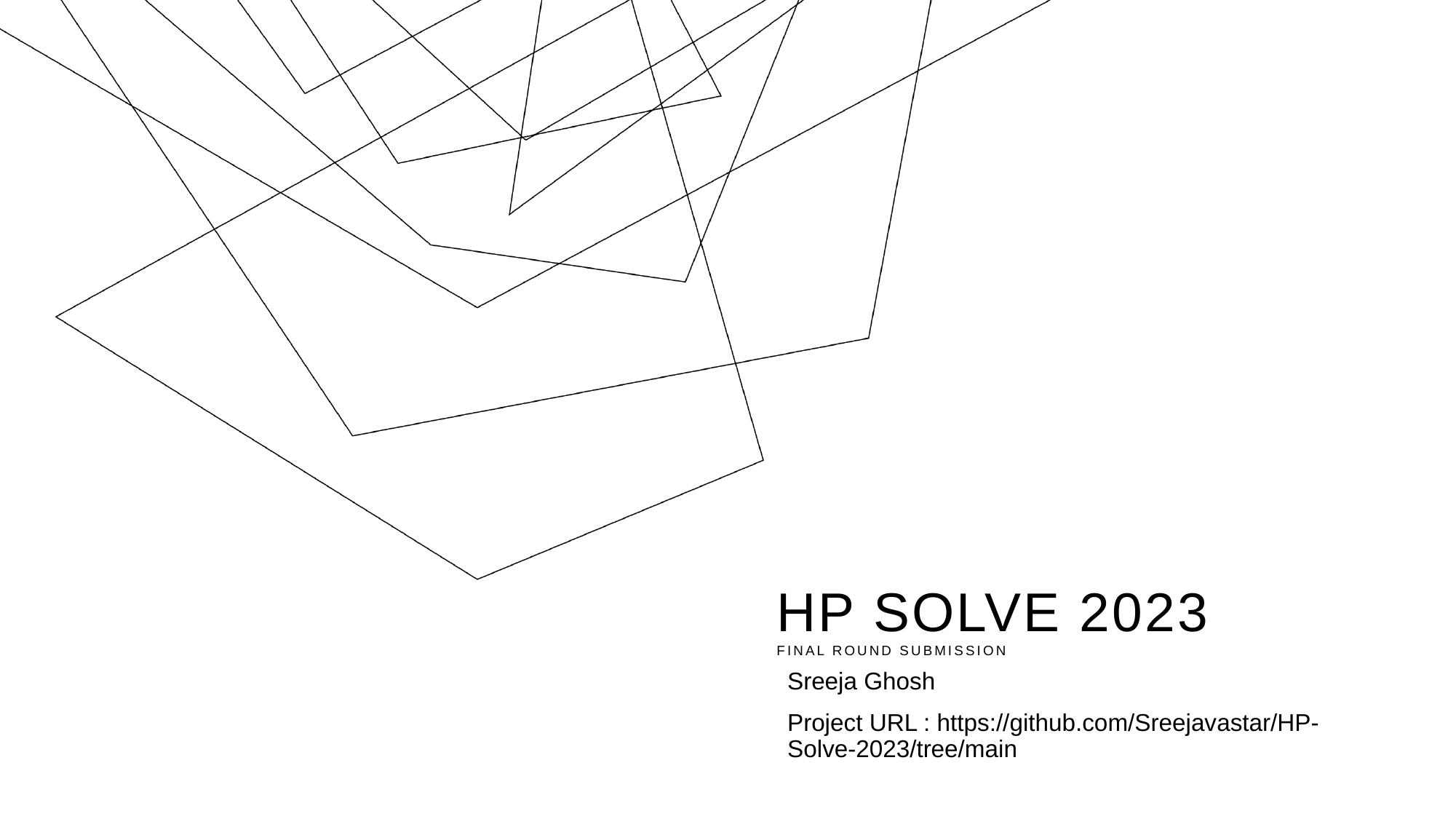

# HP SOLVE 2023 final round submission
Sreeja Ghosh
Project URL : https://github.com/Sreejavastar/HP-Solve-2023/tree/main